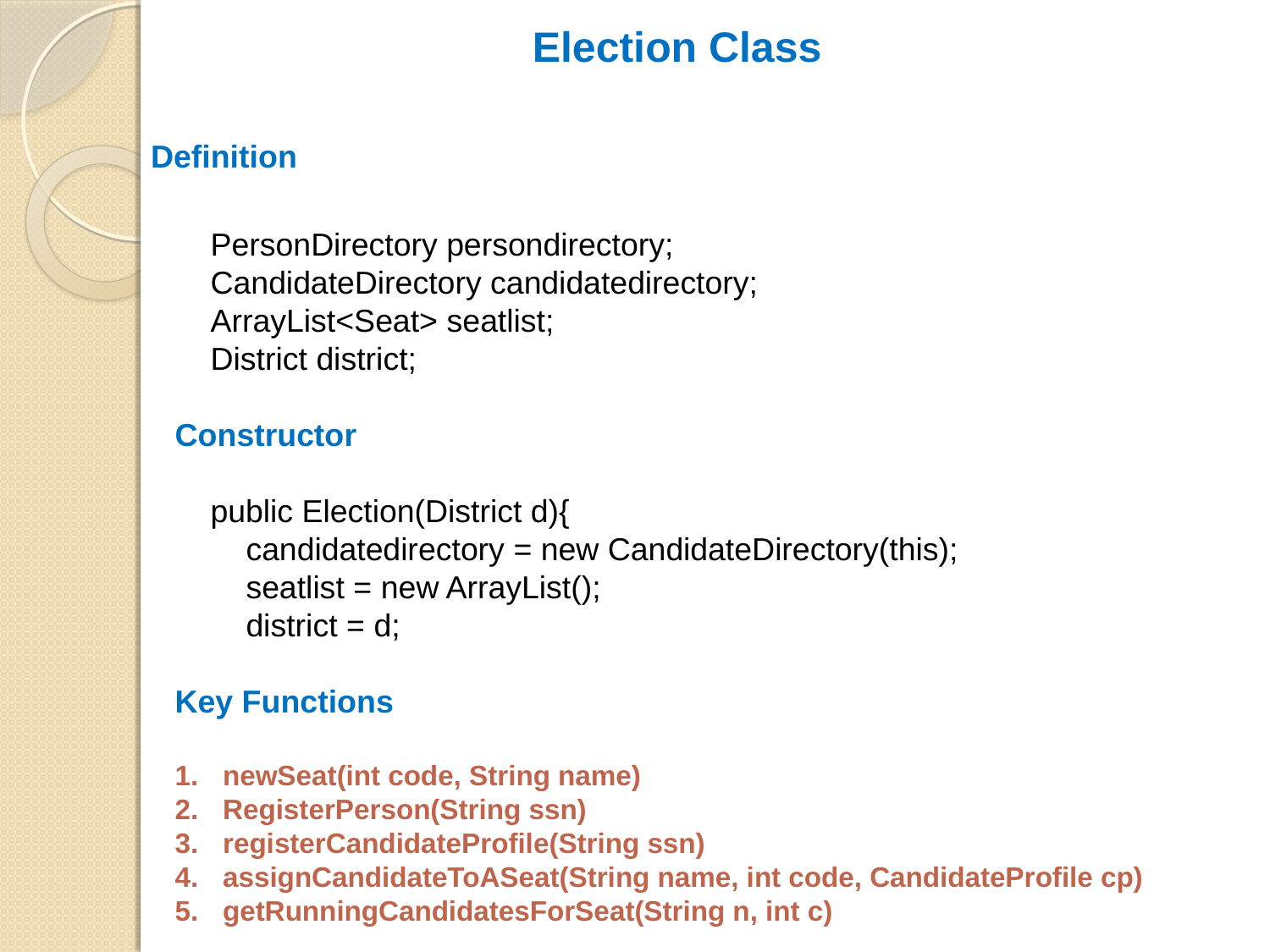

Election Class
Definition

    PersonDirectory persondirectory;
    CandidateDirectory candidatedirectory;
    ArrayList<Seat> seatlist;
    District district;

Constructor

    public Election(District d){
        candidatedirectory = new CandidateDirectory(this);
        seatlist = new ArrayList();
        district = d;

Key Functions

newSeat(int code, String name)
RegisterPerson(String ssn)
registerCandidateProfile(String ssn)
assignCandidateToASeat(String name, int code, CandidateProfile cp)
getRunningCandidatesForSeat(String n, int c)